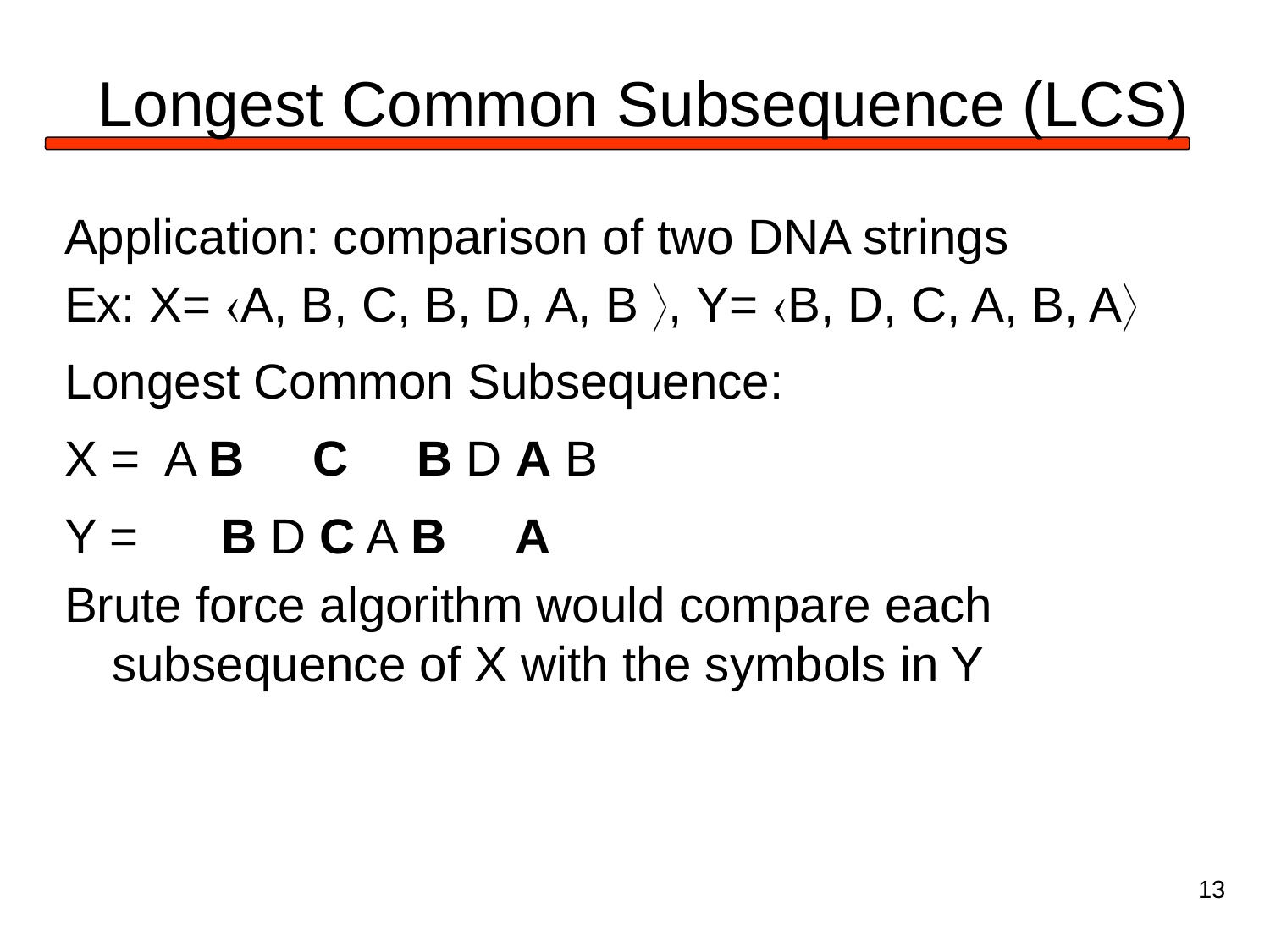

# Longest Common Subsequence (LCS)
Application: comparison of two DNA strings
Ex: X= 〈A, B, C, B, D, A, B 〉, Y= 〈B, D, C, A, B, A〉
Longest Common Subsequence:
X =  A B     C     B D A B
Y =      B D C A B     A
Brute force algorithm would compare each subsequence of X with the symbols in Y
13